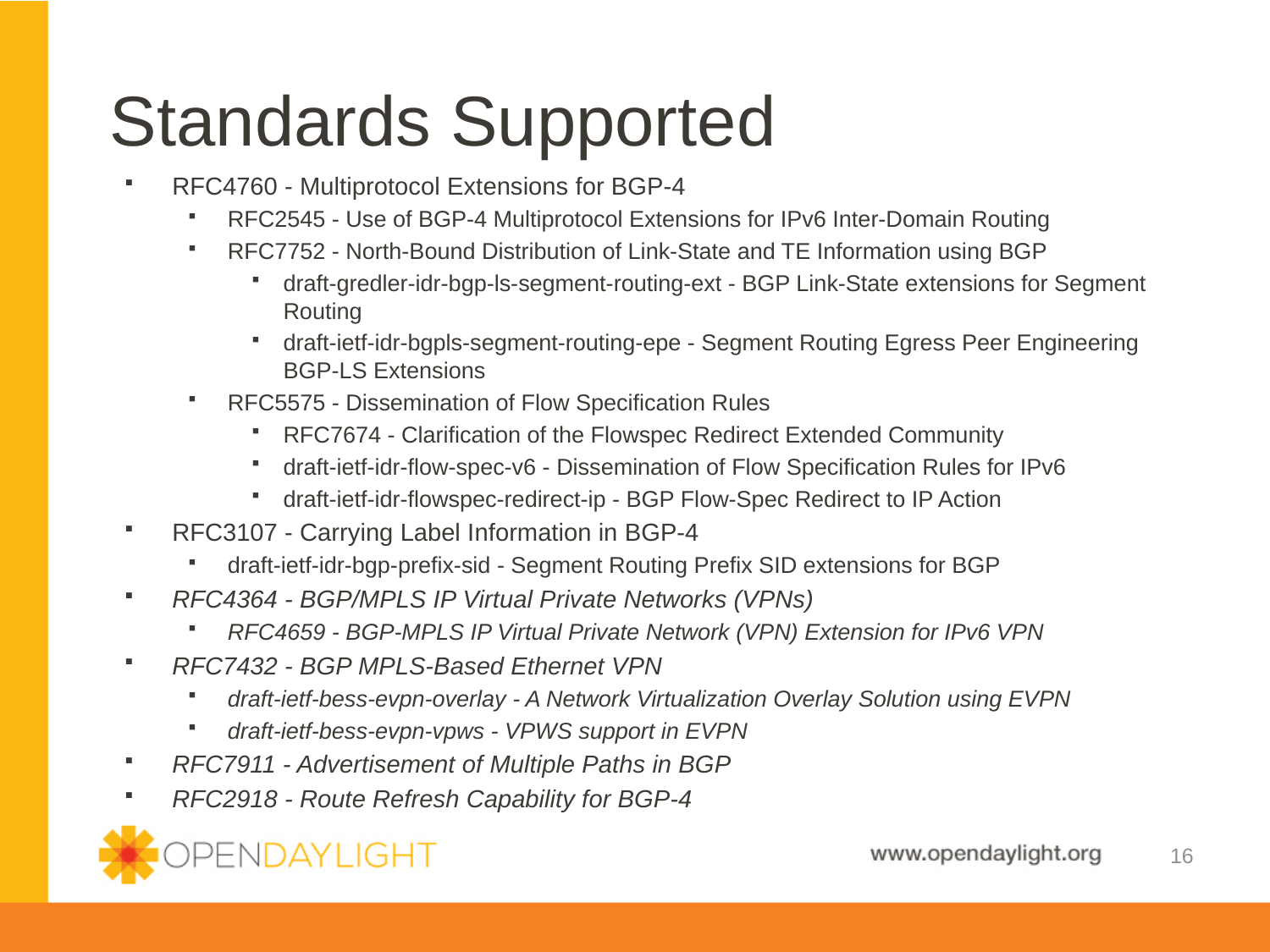

# Standards Supported
RFC4760 - Multiprotocol Extensions for BGP-4
RFC2545 - Use of BGP-4 Multiprotocol Extensions for IPv6 Inter-Domain Routing
RFC7752 - North-Bound Distribution of Link-State and TE Information using BGP
draft-gredler-idr-bgp-ls-segment-routing-ext - BGP Link-State extensions for Segment Routing
draft-ietf-idr-bgpls-segment-routing-epe - Segment Routing Egress Peer Engineering BGP-LS Extensions
RFC5575 - Dissemination of Flow Specification Rules
RFC7674 - Clarification of the Flowspec Redirect Extended Community
draft-ietf-idr-flow-spec-v6 - Dissemination of Flow Specification Rules for IPv6
draft-ietf-idr-flowspec-redirect-ip - BGP Flow-Spec Redirect to IP Action
RFC3107 - Carrying Label Information in BGP-4
draft-ietf-idr-bgp-prefix-sid - Segment Routing Prefix SID extensions for BGP
RFC4364 - BGP/MPLS IP Virtual Private Networks (VPNs)
RFC4659 - BGP-MPLS IP Virtual Private Network (VPN) Extension for IPv6 VPN
RFC7432 - BGP MPLS-Based Ethernet VPN
draft-ietf-bess-evpn-overlay - A Network Virtualization Overlay Solution using EVPN
draft-ietf-bess-evpn-vpws - VPWS support in EVPN
RFC7911 - Advertisement of Multiple Paths in BGP
RFC2918 - Route Refresh Capability for BGP-4
16